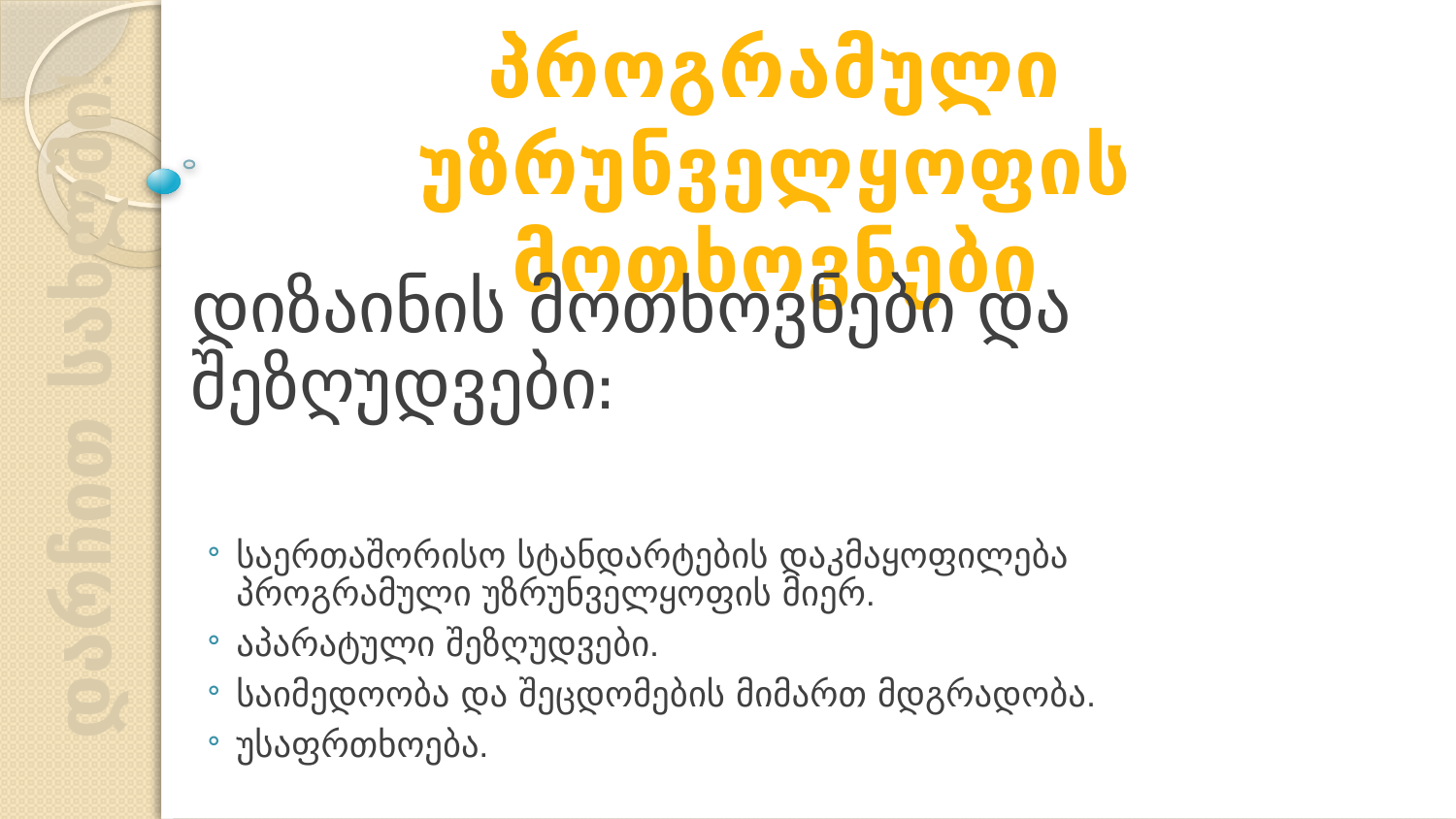

პროგრამული უზრუნველყოფის მოთხოვნები
დიზაინის მოთხოვნები და შეზღუდვები:

საერთაშორისო სტანდარტების დაკმაყოფილება პროგრამული უზრუნველყოფის მიერ.
აპარატული შეზღუდვები.
საიმედოობა და შეცდომების მიმართ მდგრადობა.
უსაფრთხოება.

დარჩით სახლში!